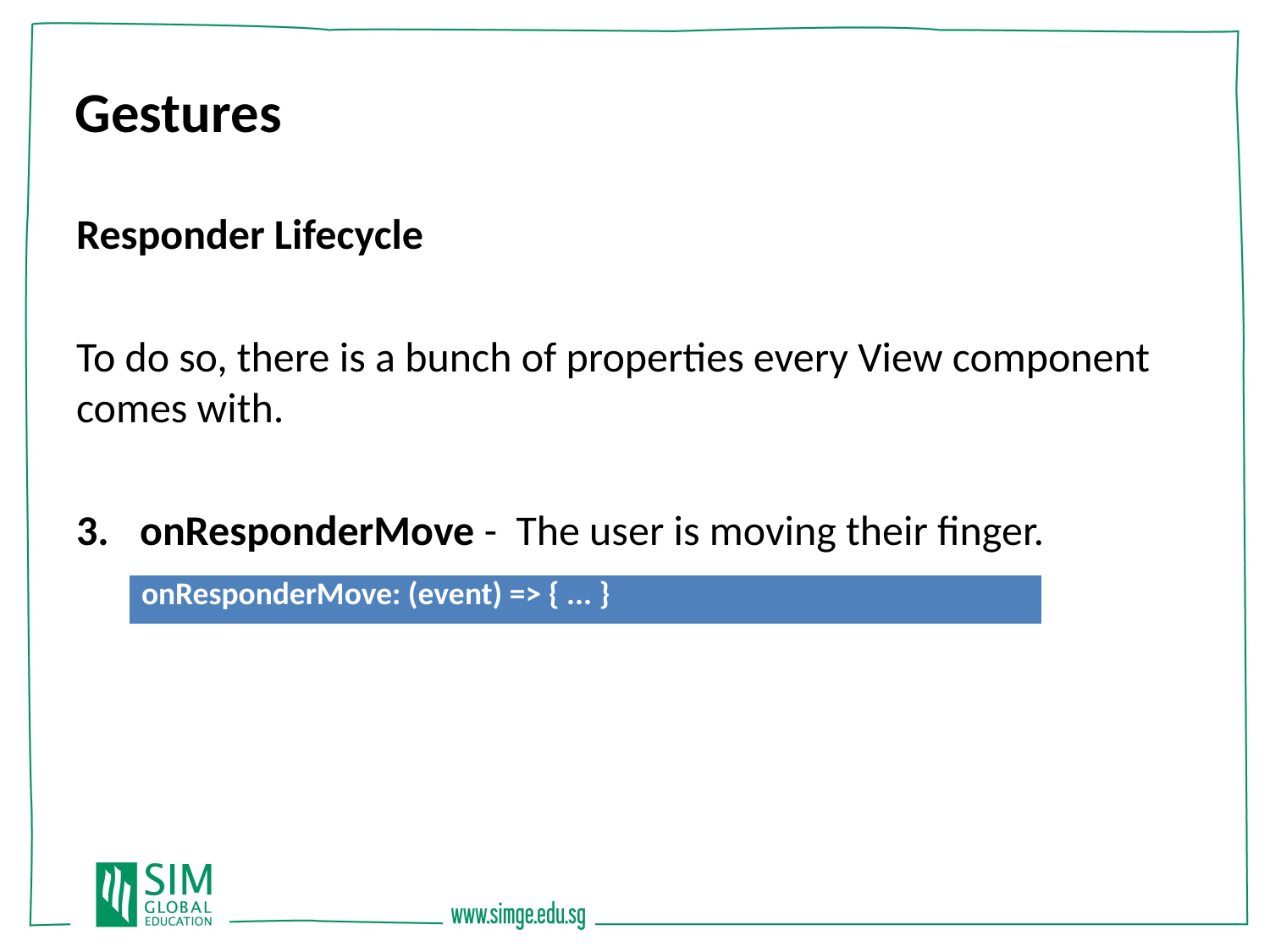

Gestures
Responder Lifecycle

To do so, there is a bunch of properties every View component comes with.

onResponderMove -  The user is moving their finger.

| onResponderMove: (event) => { ... } |
| --- |